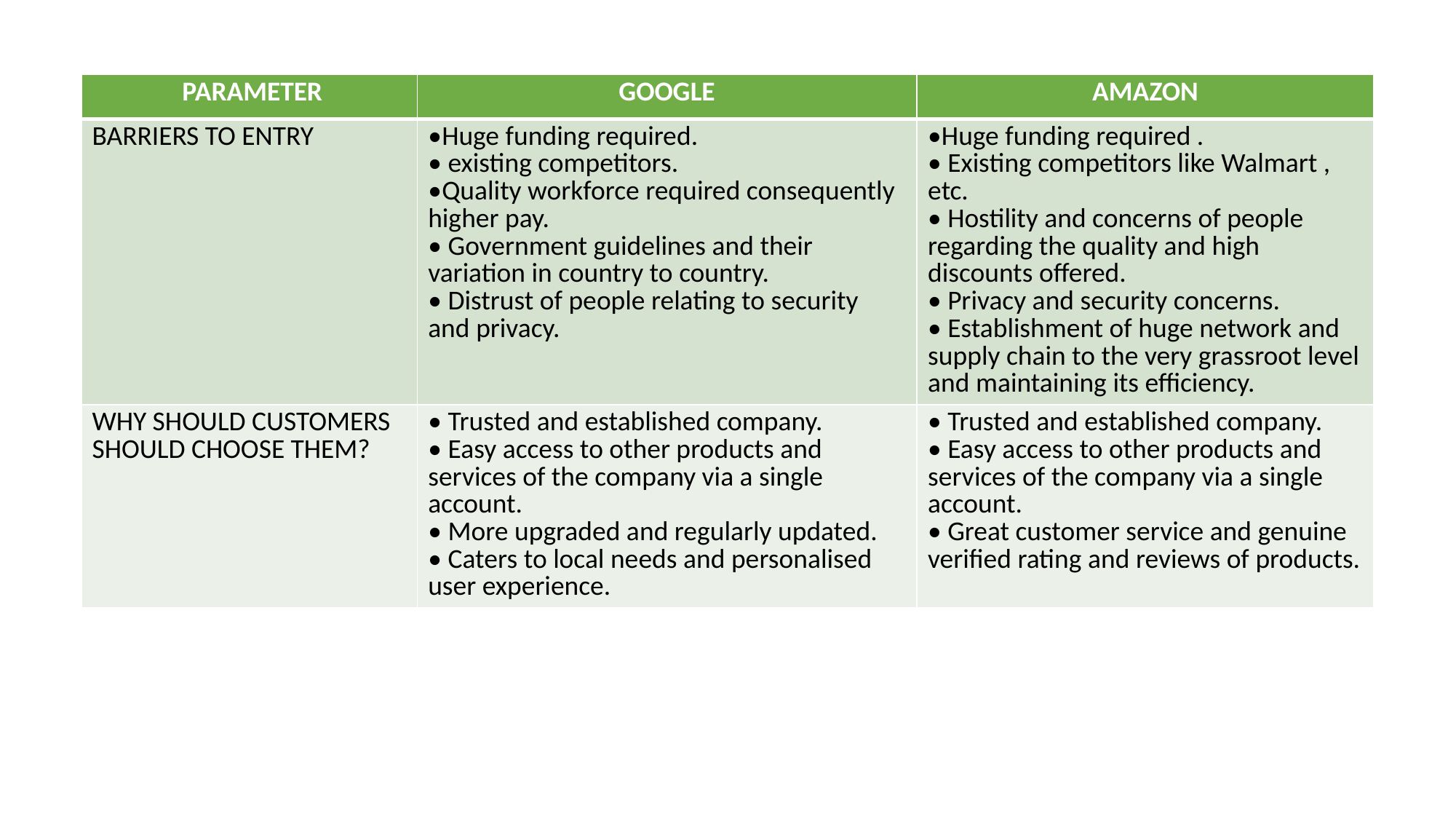

| PARAMETER | GOOGLE | AMAZON |
| --- | --- | --- |
| BARRIERS TO ENTRY | •Huge funding required. • existing competitors. •Quality workforce required consequently higher pay. • Government guidelines and their variation in country to country. • Distrust of people relating to security and privacy. | •Huge funding required . • Existing competitors like Walmart , etc. • Hostility and concerns of people regarding the quality and high discounts offered. • Privacy and security concerns. • Establishment of huge network and supply chain to the very grassroot level and maintaining its efficiency. |
| WHY SHOULD CUSTOMERS SHOULD CHOOSE THEM? | • Trusted and established company. • Easy access to other products and services of the company via a single account. • More upgraded and regularly updated. • Caters to local needs and personalised user experience. | • Trusted and established company. • Easy access to other products and services of the company via a single account. • Great customer service and genuine verified rating and reviews of products. |